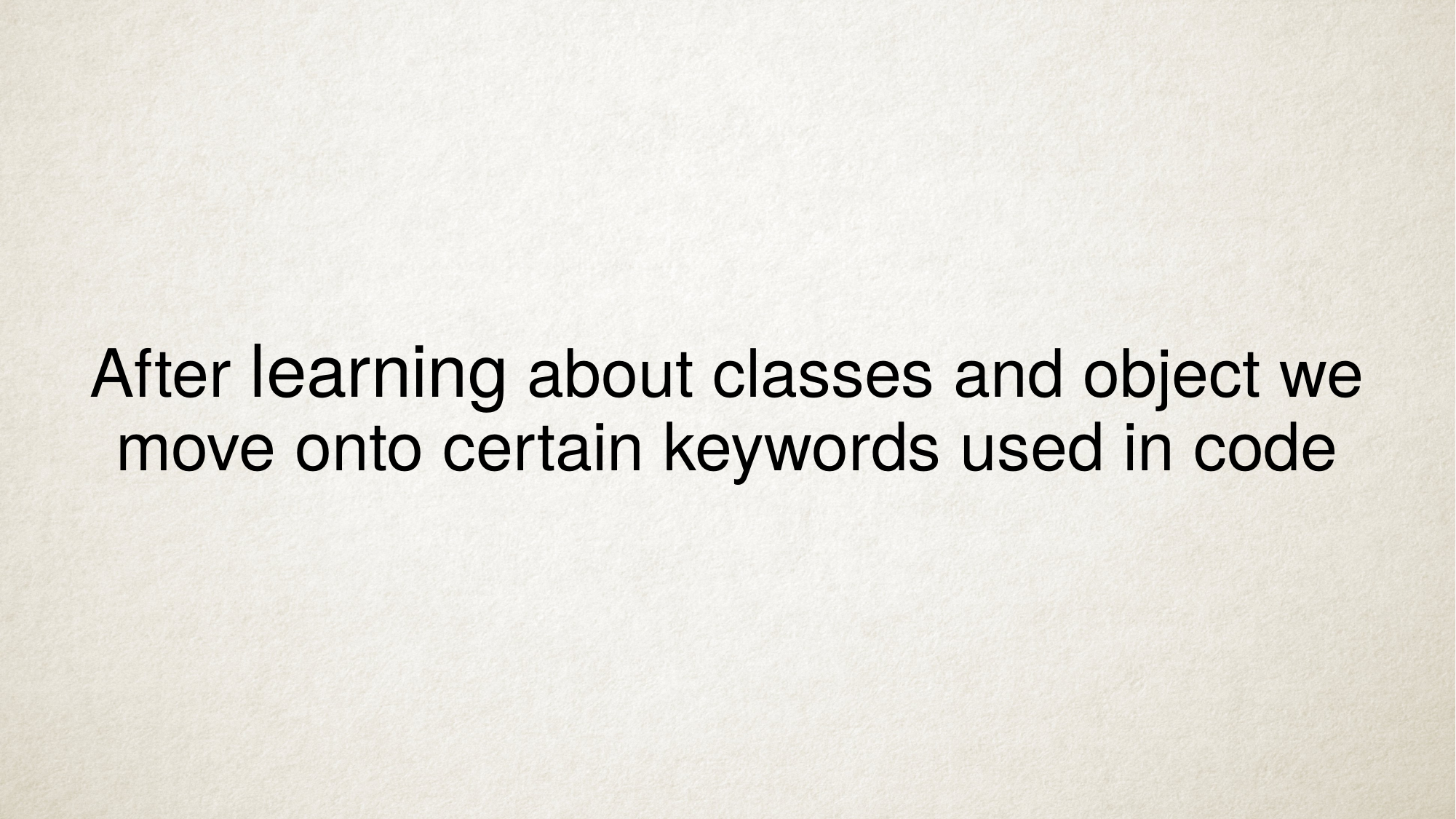

# After learning about classes and object we move onto certain keywords used in code